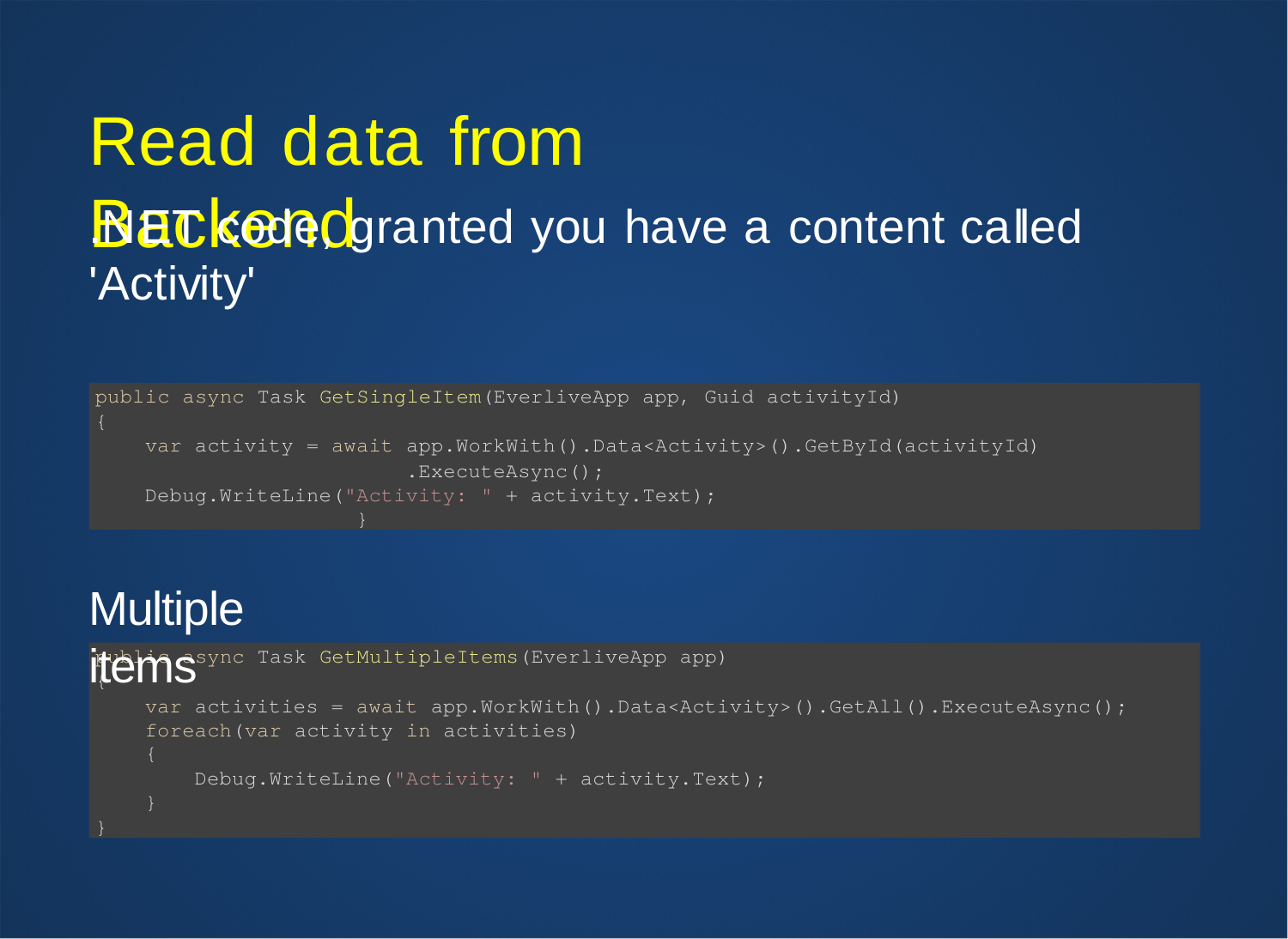

Read data from Backend
.NET code, granted you have a content called 'Activity'

Single item by Id
public async Task GetSingleItem(EverliveApp app, Guid activityId)
{
var activity = await app.WorkWith().Data<Activity>().GetById(activityId)
.ExecuteAsync(); Debug.WriteLine("Activity: " + activity.Text);
}
Multiple items
public async Task GetMultipleItems(EverliveApp app)
{
var activities = await app.WorkWith().Data<Activity>().GetAll().ExecuteAsync(); foreach(var activity in activities)
{
Debug.WriteLine("Activity: " + activity.Text);
}
}